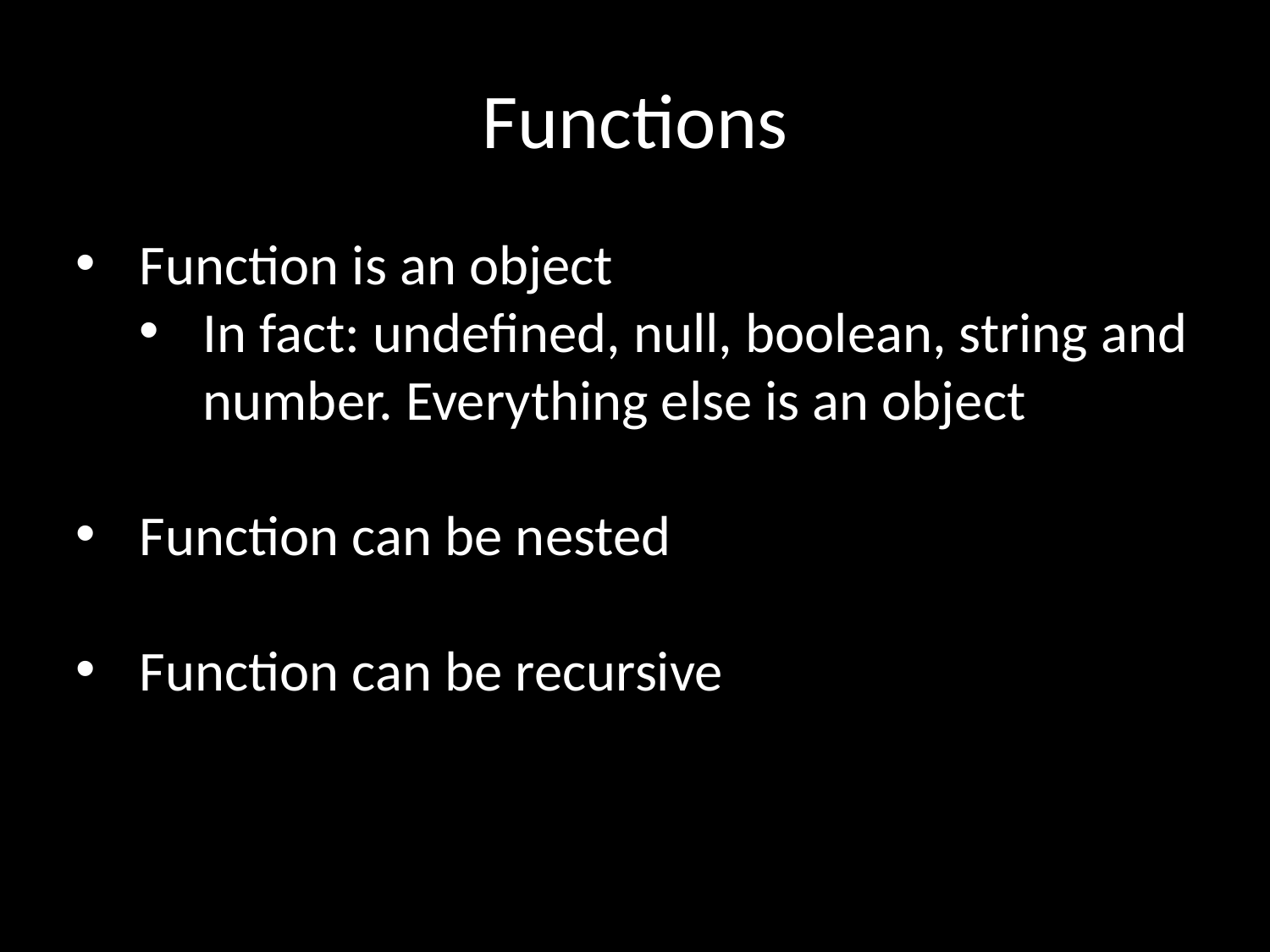

Functions
Function is an object
In fact: undefined, null, boolean, string and number. Everything else is an object

Function can be nested

Function can be recursive